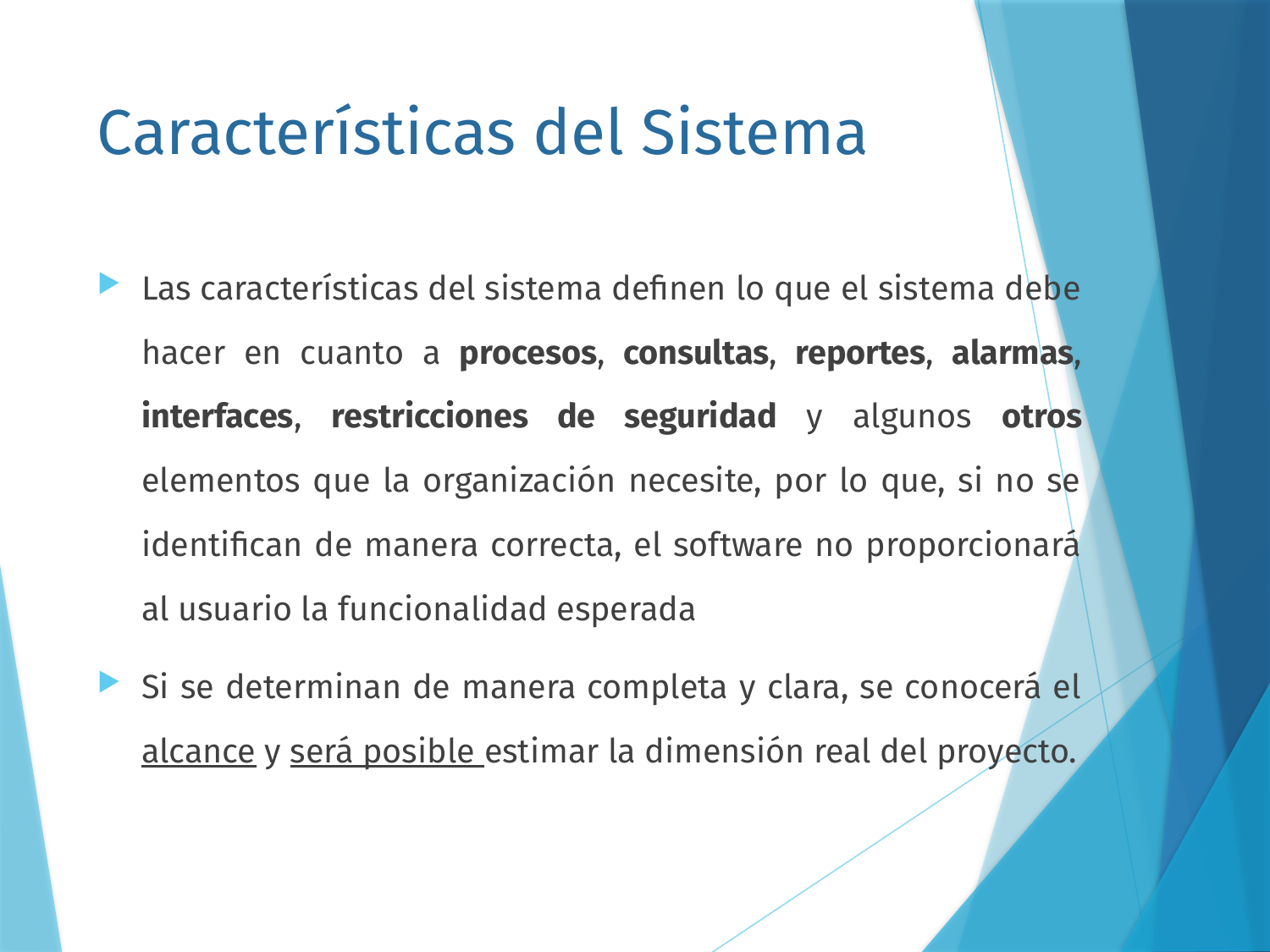

# Características del Sistema
Las características del sistema definen lo que el sistema debe hacer en cuanto a procesos, consultas, reportes, alarmas, interfaces, restricciones de seguridad y algunos otros elementos que la organización necesite, por lo que, si no se identifican de manera correcta, el software no proporcionará al usuario la funcionalidad esperada
Si se determinan de manera completa y clara, se conocerá el alcance y será posible estimar la dimensión real del proyecto.